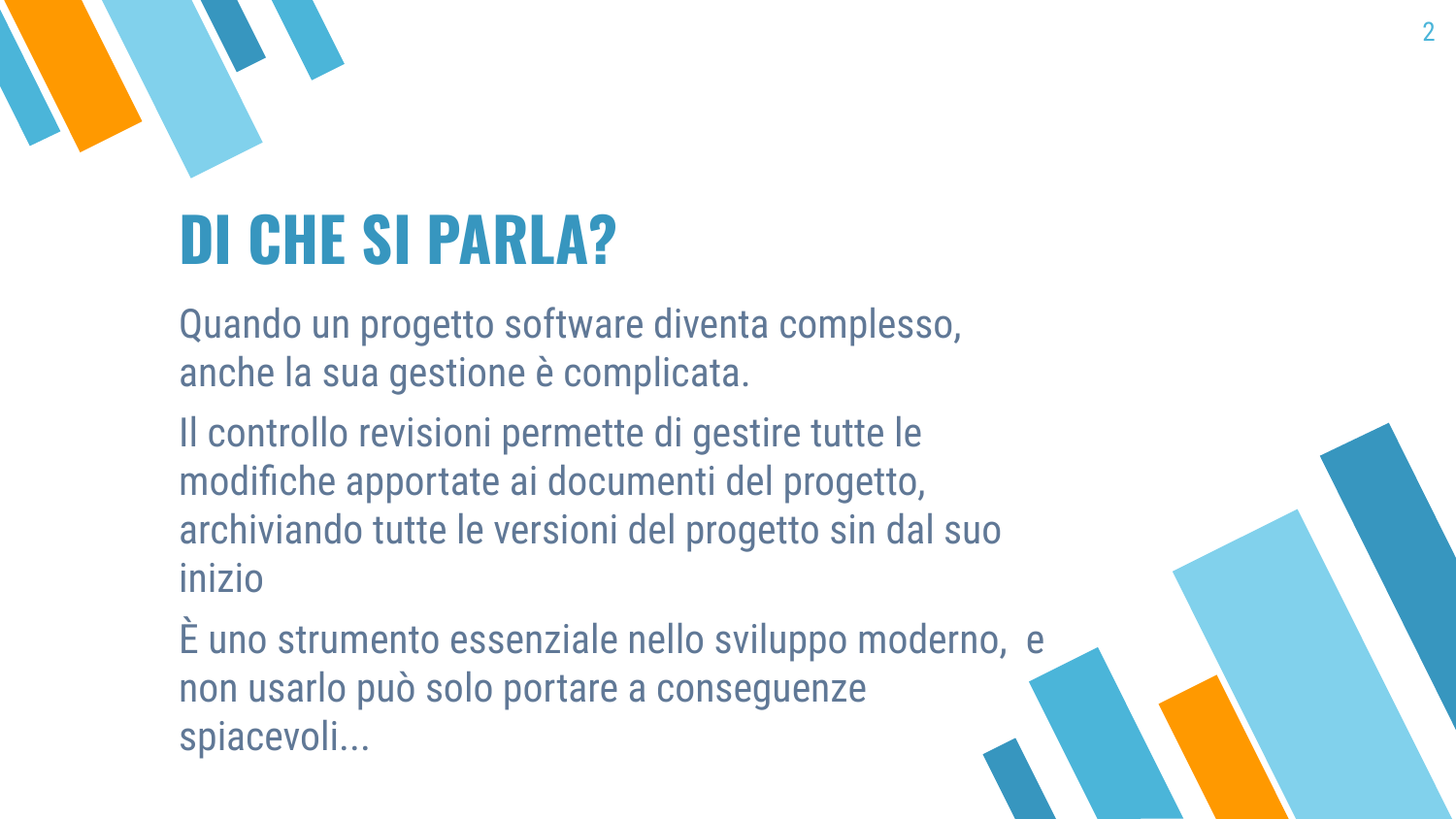

2
# DI CHE SI PARLA?
Quando un progetto software diventa complesso, anche la sua gestione è complicata.
Il controllo revisioni permette di gestire tutte le modifiche apportate ai documenti del progetto, archiviando tutte le versioni del progetto sin dal suo inizio
È uno strumento essenziale nello sviluppo moderno,  e non usarlo può solo portare a conseguenze spiacevoli...